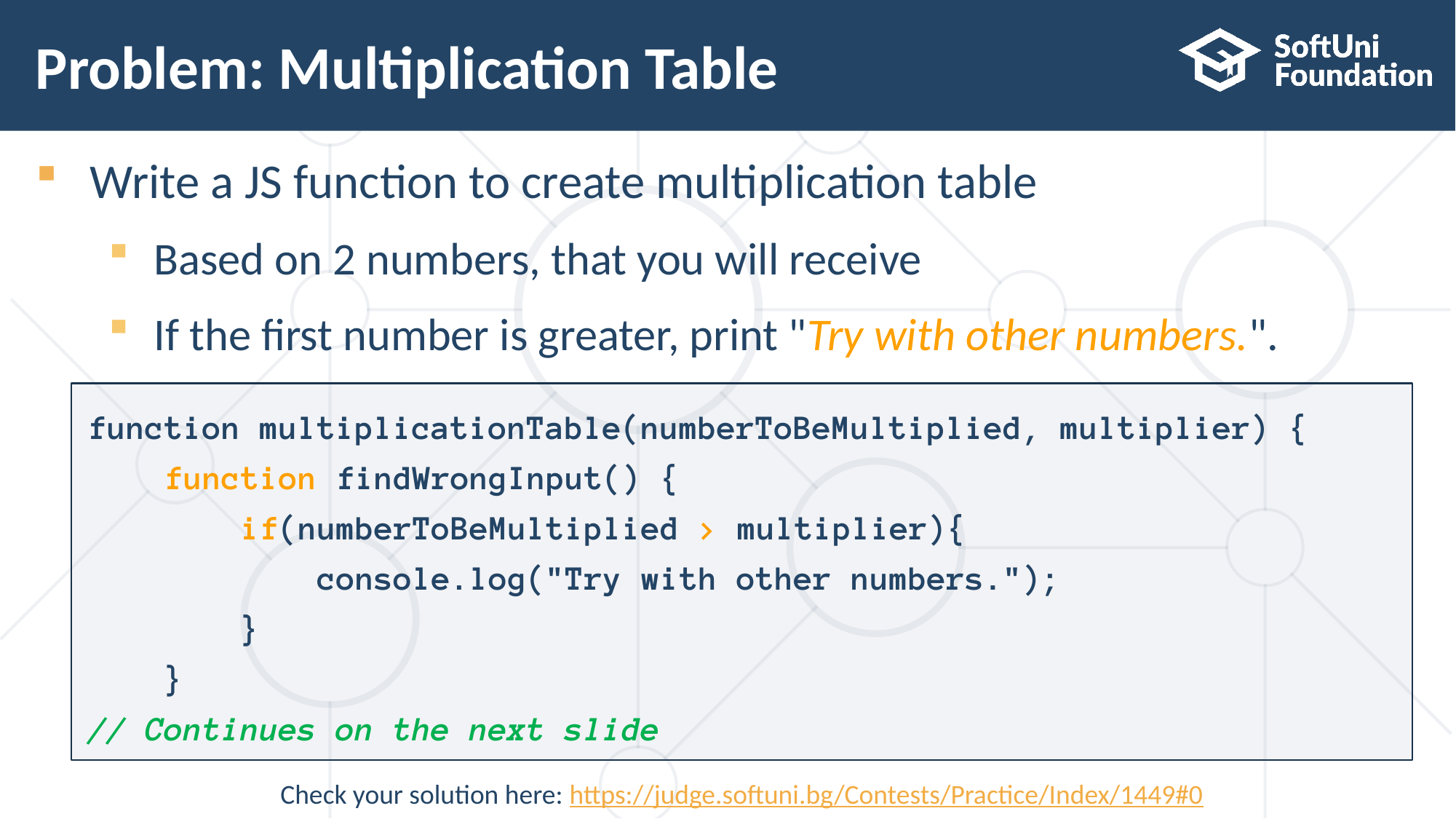

# Problem: Multiplication Table
Write a JS function to create multiplication table
Based on 2 numbers, that you will receive
If the first number is greater, print "Try with other numbers.".
function multiplicationTable(numberToBeMultiplied, multiplier) {
    function findWrongInput() {
        if(numberToBeMultiplied > multiplier){
            console.log("Try with other numbers.");
        }
    }
// Continues on the next slide
Check your solution here: https://judge.softuni.bg/Contests/Practice/Index/1449#0